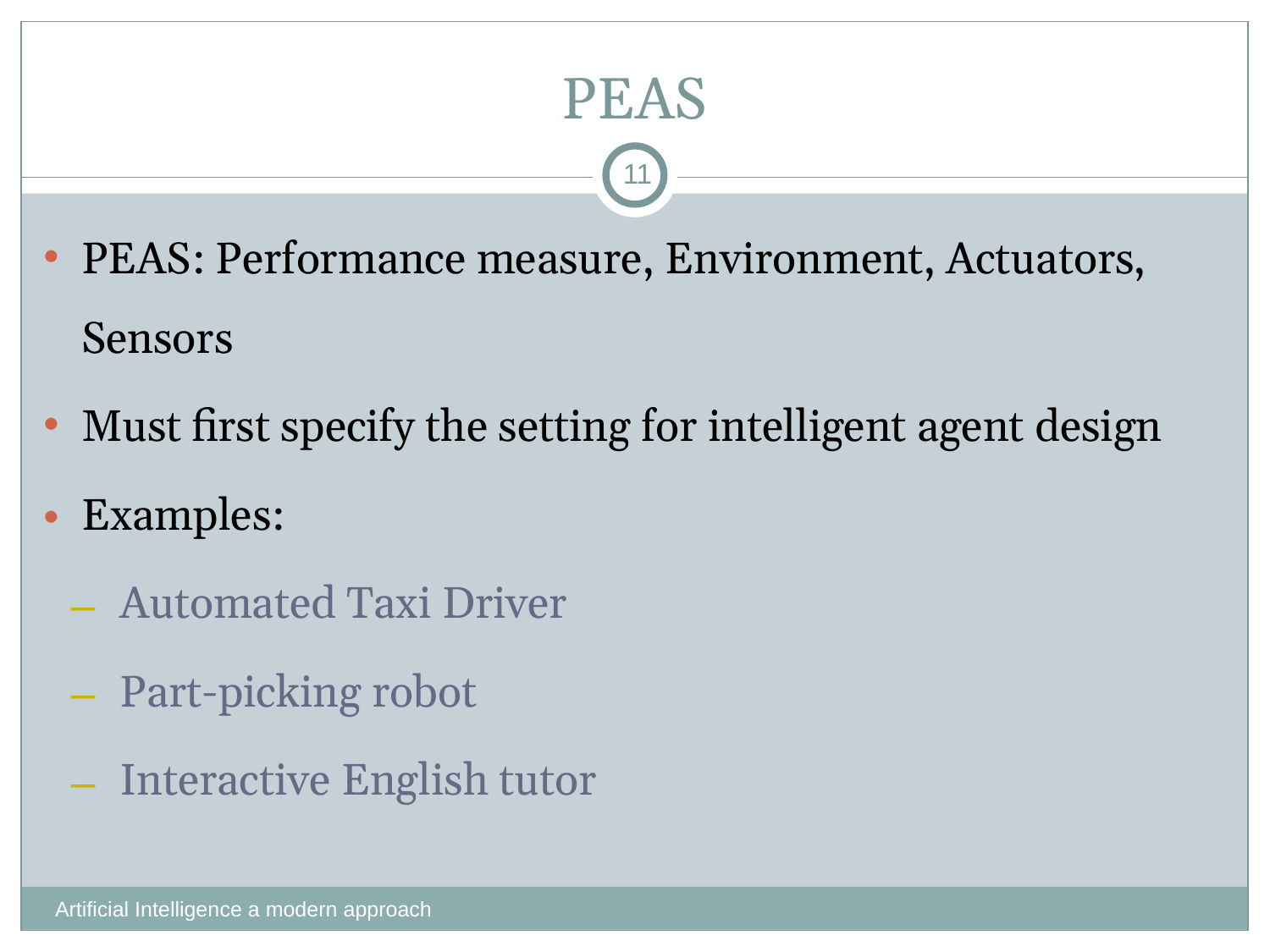

# PEAS
11
PEAS: Performance measure, Environment, Actuators, Sensors
Must first specify the setting for intelligent agent design
Examples:
Automated Taxi Driver
Part-picking robot
Interactive English tutor

Artificial Intelligence a modern approach